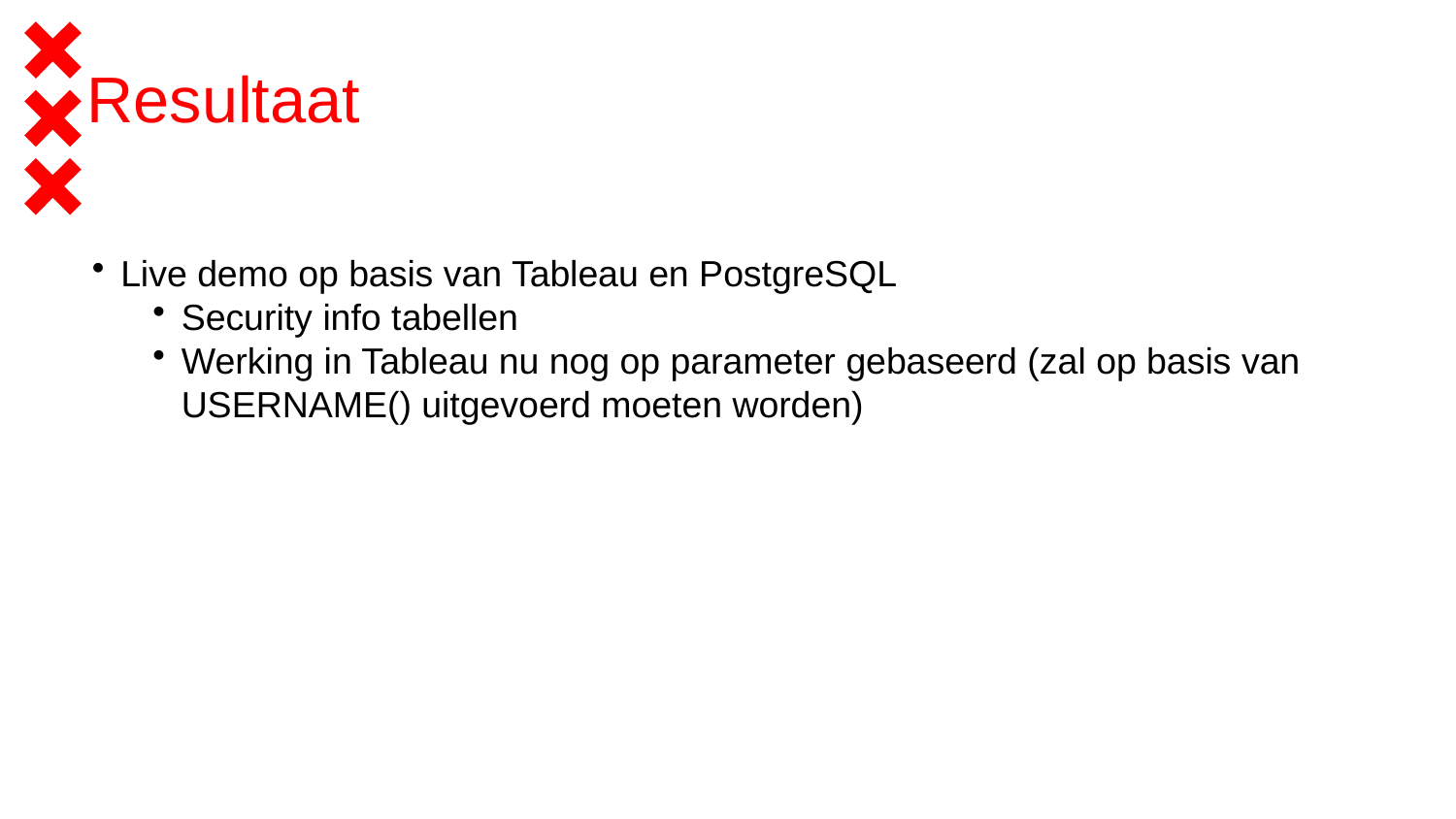

10
# Resultaat

Live demo op basis van Tableau en PostgreSQL
Security info tabellen
Werking in Tableau nu nog op parameter gebaseerd (zal op basis van USERNAME() uitgevoerd moeten worden)